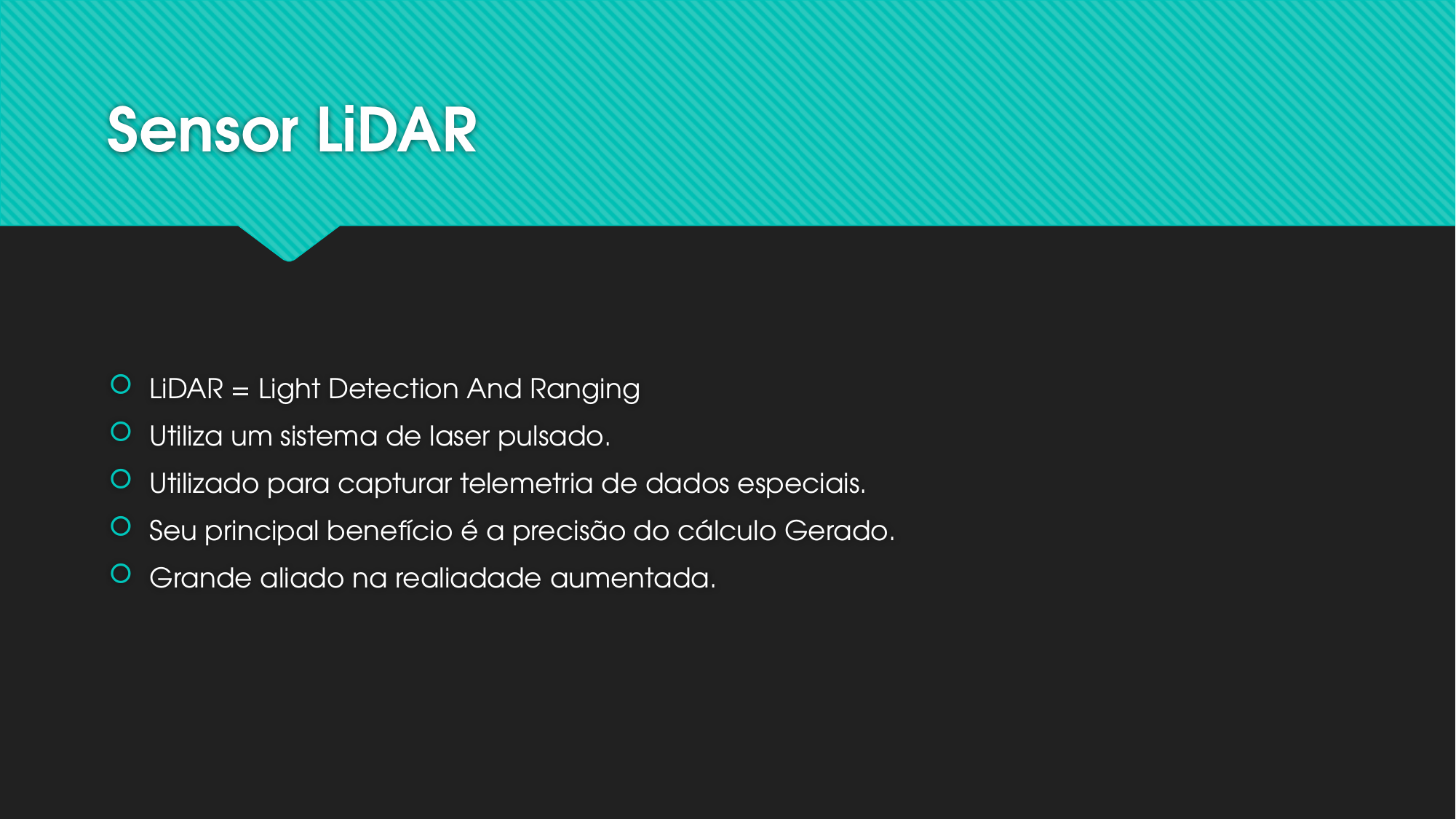

# Sensor LiDAR
LiDAR = Light Detection And Ranging
Utiliza um sistema de laser pulsado.
Utilizado para capturar telemetria de dados especiais.
Seu principal benefício é a precisão do cálculo Gerado.
Grande aliado na realiadade aumentada.